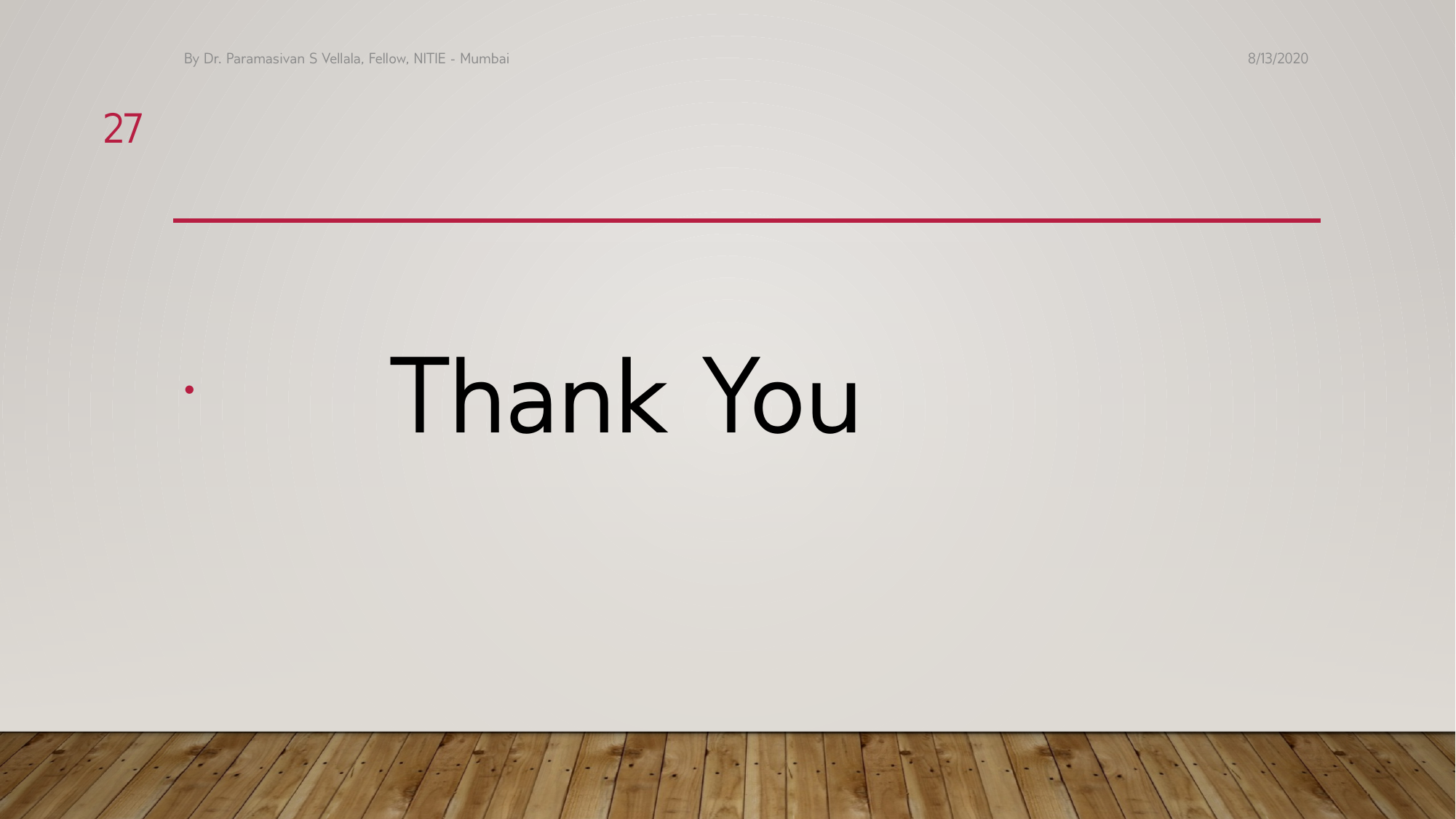

By Dr. Paramasivan S Vellala, Fellow, NITIE - Mumbai
8/13/2020
27
#

                 Thank You